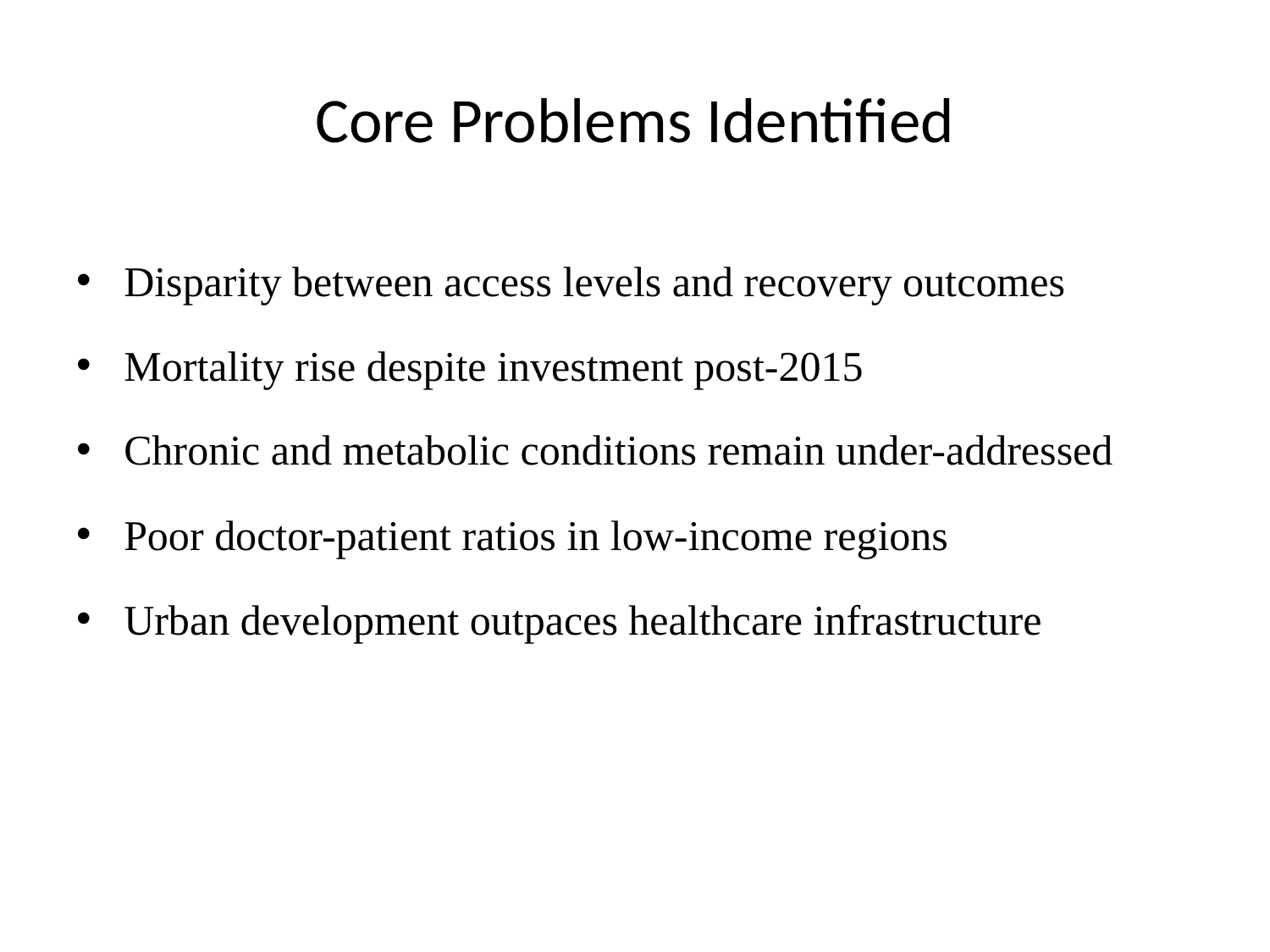

# Core Problems Identified
Disparity between access levels and recovery outcomes
Mortality rise despite investment post-2015
Chronic and metabolic conditions remain under-addressed
Poor doctor-patient ratios in low-income regions
Urban development outpaces healthcare infrastructure